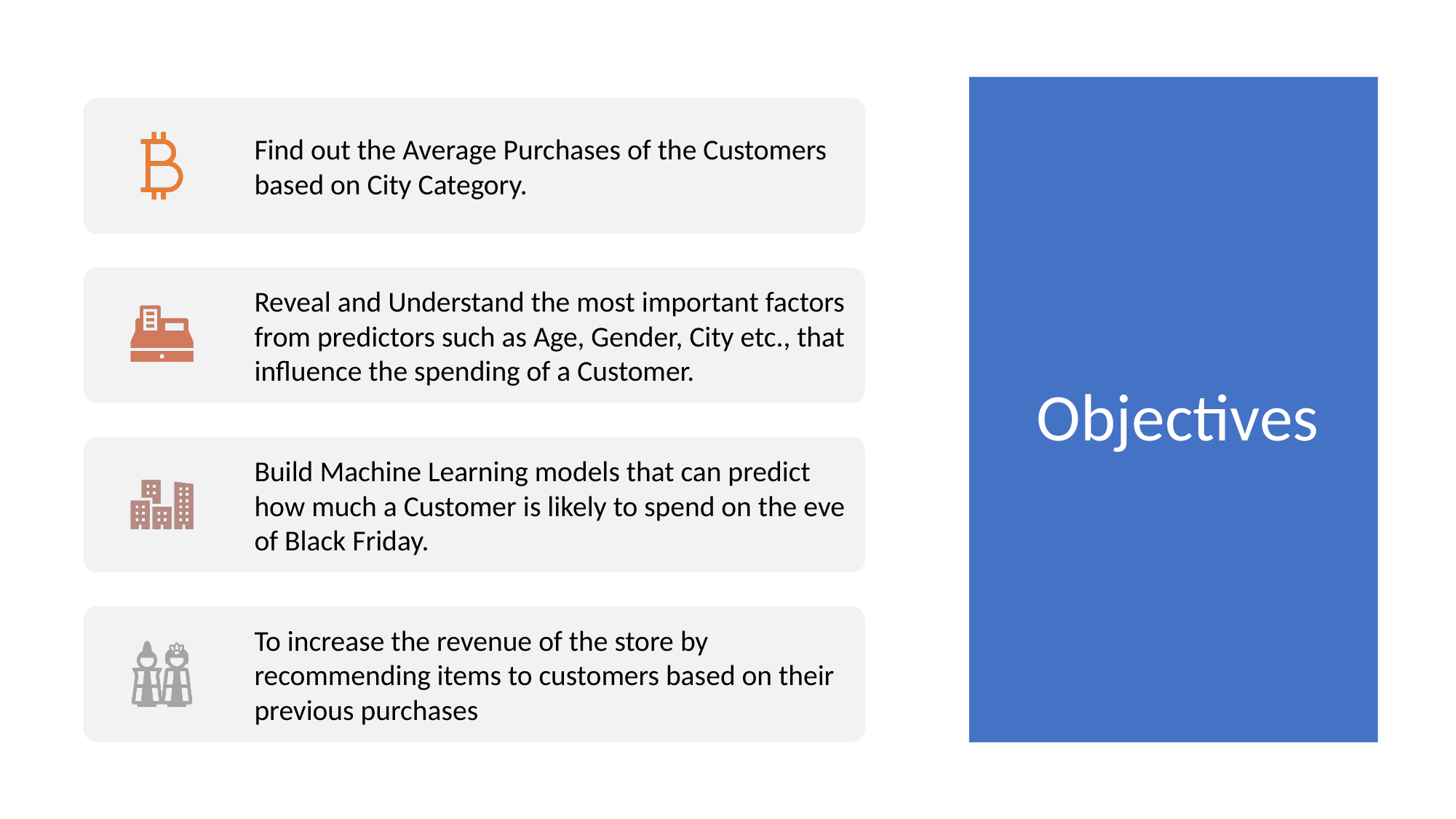

Find out the Average Purchases of the Customers based on City Category.
Reveal and Understand the most important factors from predictors such as Age, Gender, City etc., that influence the spending of a Customer.
Build Machine Learning models that can predict how much a Customer is likely to spend on the eve of Black Friday.
To increase the revenue of the store by recommending items to customers based on their previous purchases
Objectives